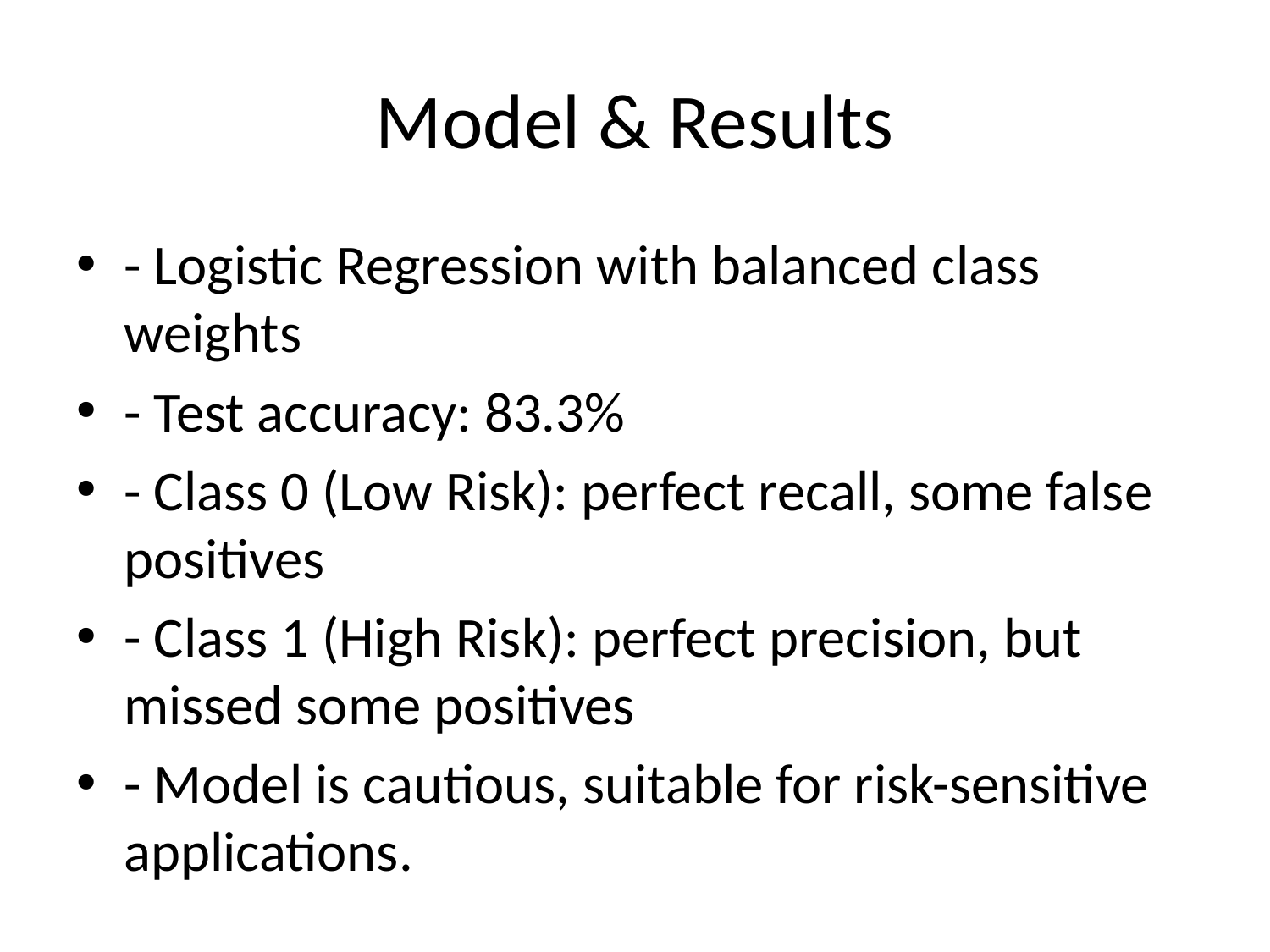

# Model & Results
- Logistic Regression with balanced class weights
- Test accuracy: 83.3%
- Class 0 (Low Risk): perfect recall, some false positives
- Class 1 (High Risk): perfect precision, but missed some positives
- Model is cautious, suitable for risk-sensitive applications.